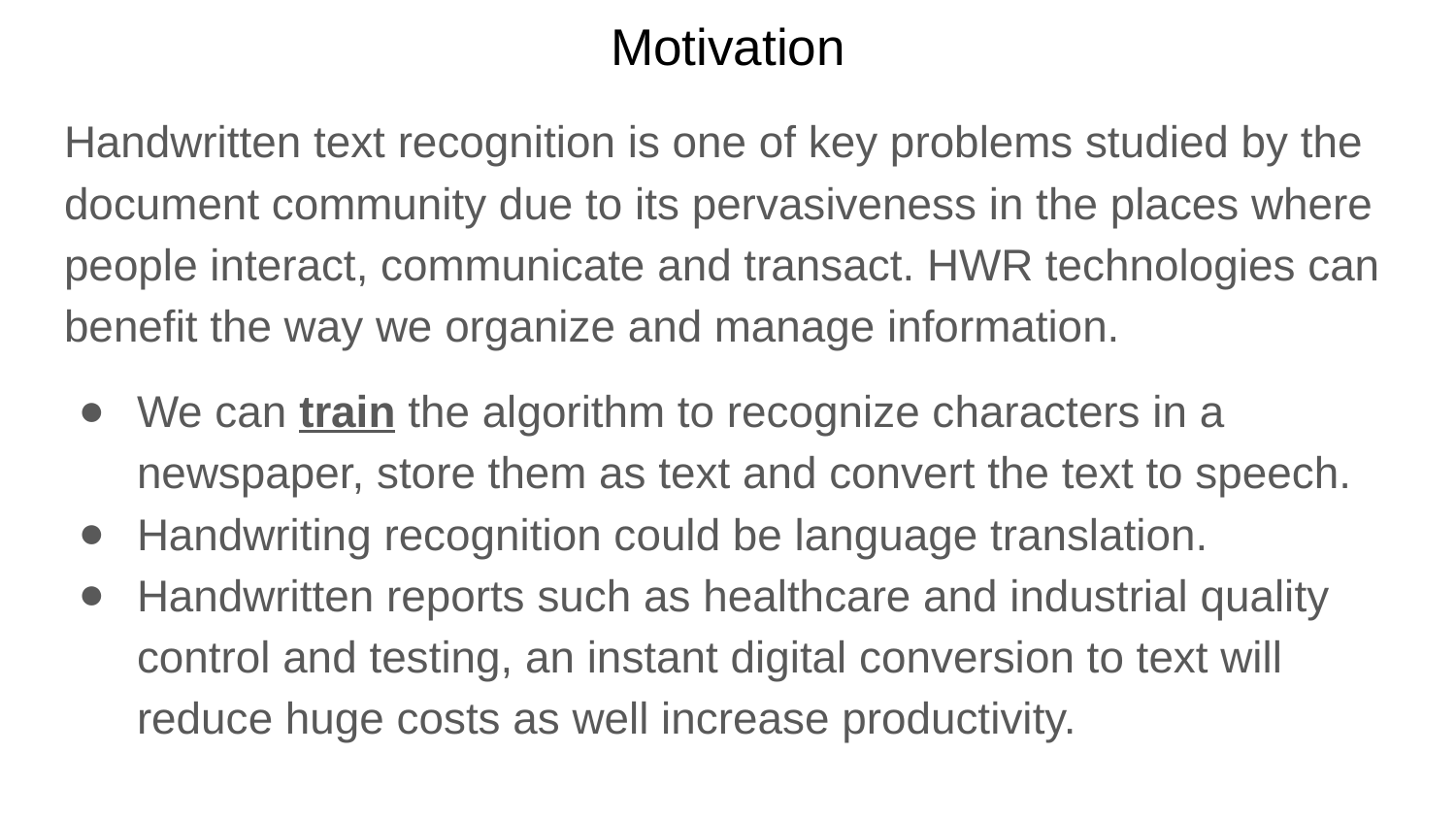

# Motivation
Handwritten text recognition is one of key problems studied by the document community due to its pervasiveness in the places where people interact, communicate and transact. HWR technologies can benefit the way we organize and manage information.
We can train the algorithm to recognize characters in a newspaper, store them as text and convert the text to speech.
Handwriting recognition could be language translation.
Handwritten reports such as healthcare and industrial quality control and testing, an instant digital conversion to text will reduce huge costs as well increase productivity.